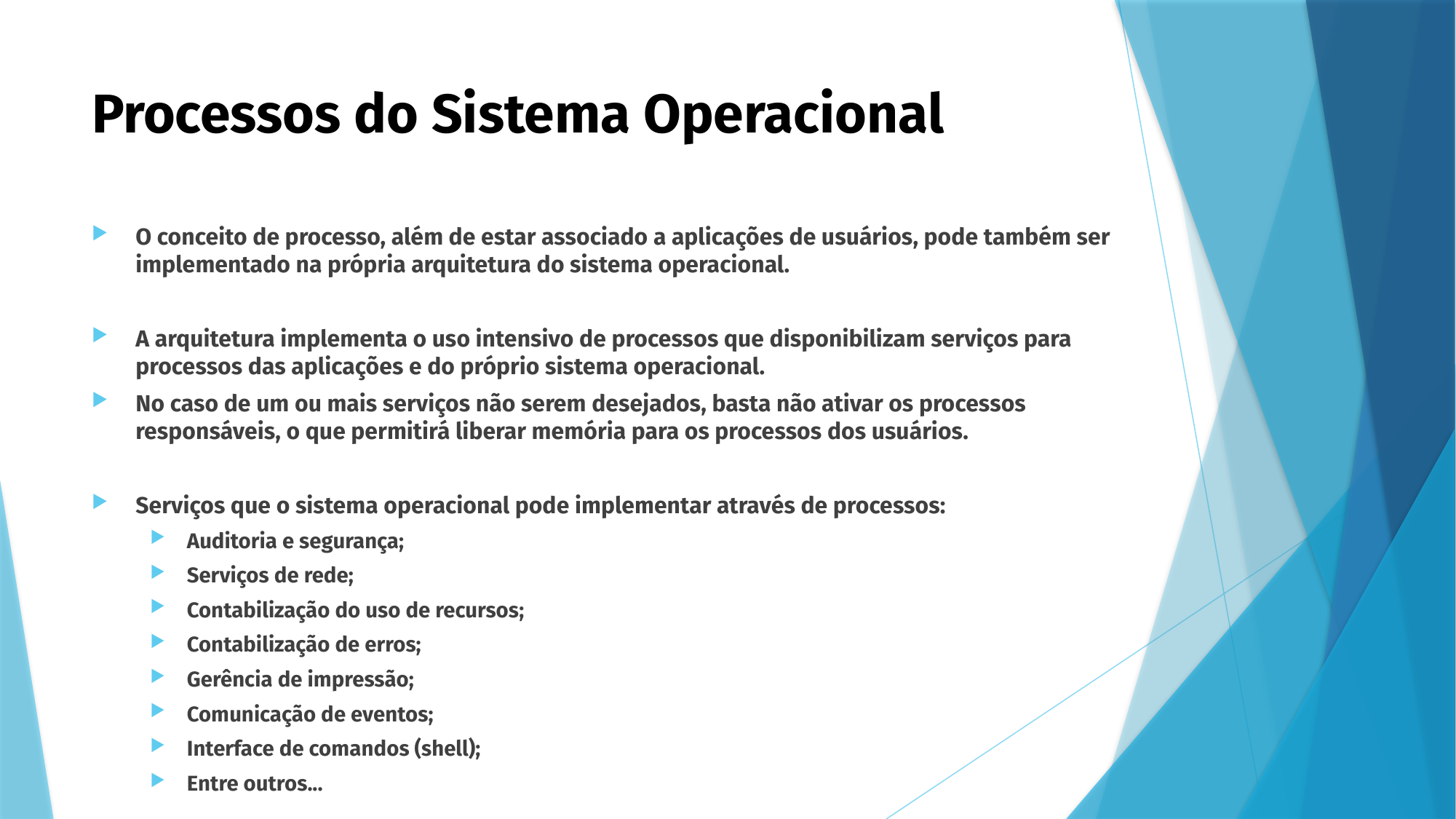

# Processos do Sistema Operacional
O conceito de processo, além de estar associado a aplicações de usuários, pode também ser implementado na própria arquitetura do sistema operacional.

A arquitetura implementa o uso intensivo de processos que disponibilizam serviços para processos das aplicações e do próprio sistema operacional.
No caso de um ou mais serviços não serem desejados, basta não ativar os processos responsáveis, o que permitirá liberar memória para os processos dos usuários.

Serviços que o sistema operacional pode implementar através de processos:
Auditoria e segurança;
Serviços de rede;
Contabilização do uso de recursos;
Contabilização de erros;
Gerência de impressão;
Comunicação de eventos;
Interface de comandos (shell);
Entre outros...